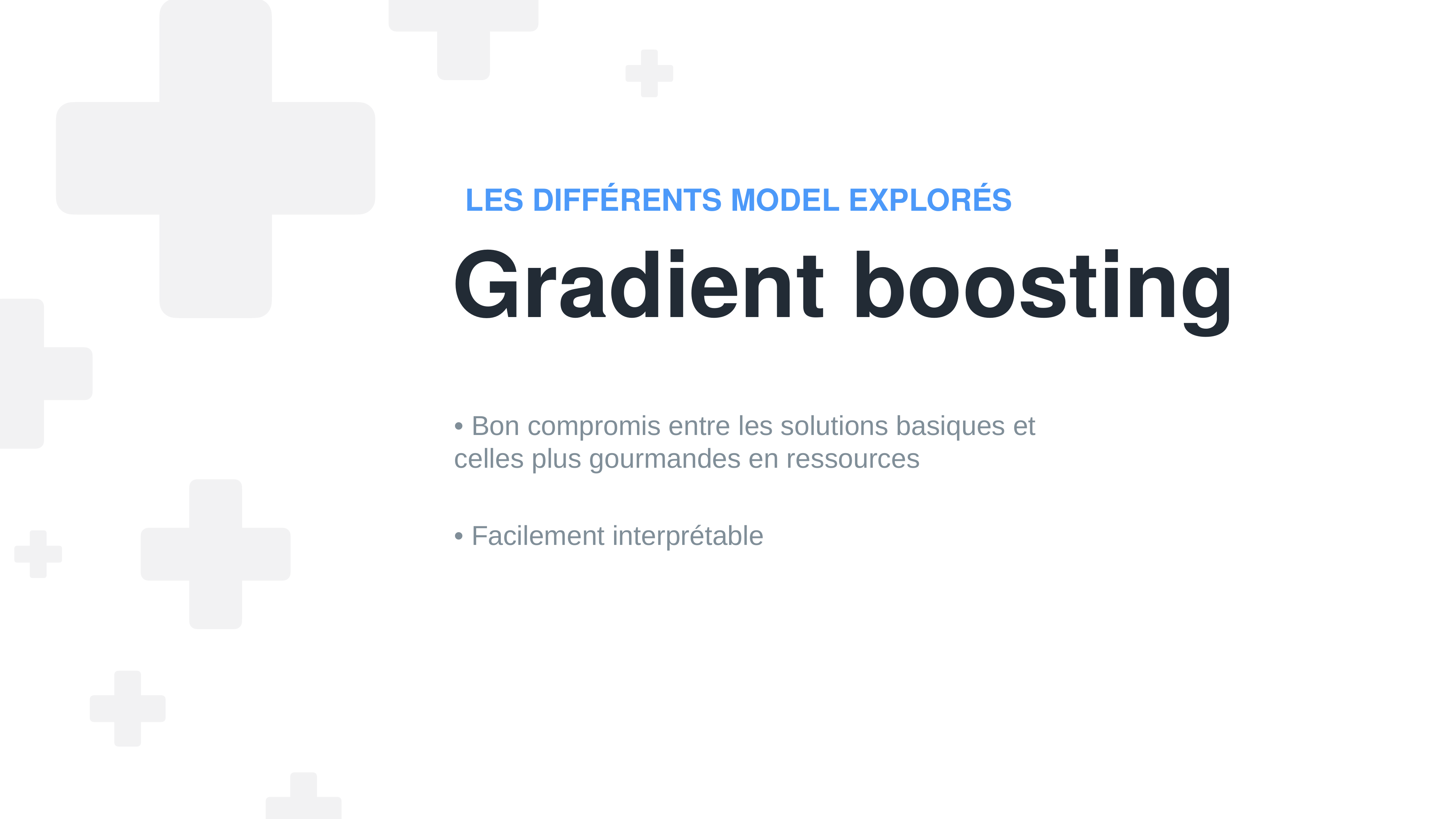

LES DIFFÉRENTS MODEL EXPLORÉS
Gradient boosting

• Bon compromis entre les solutions basiques et celles plus gourmandes en ressources

• Facilement interprétable